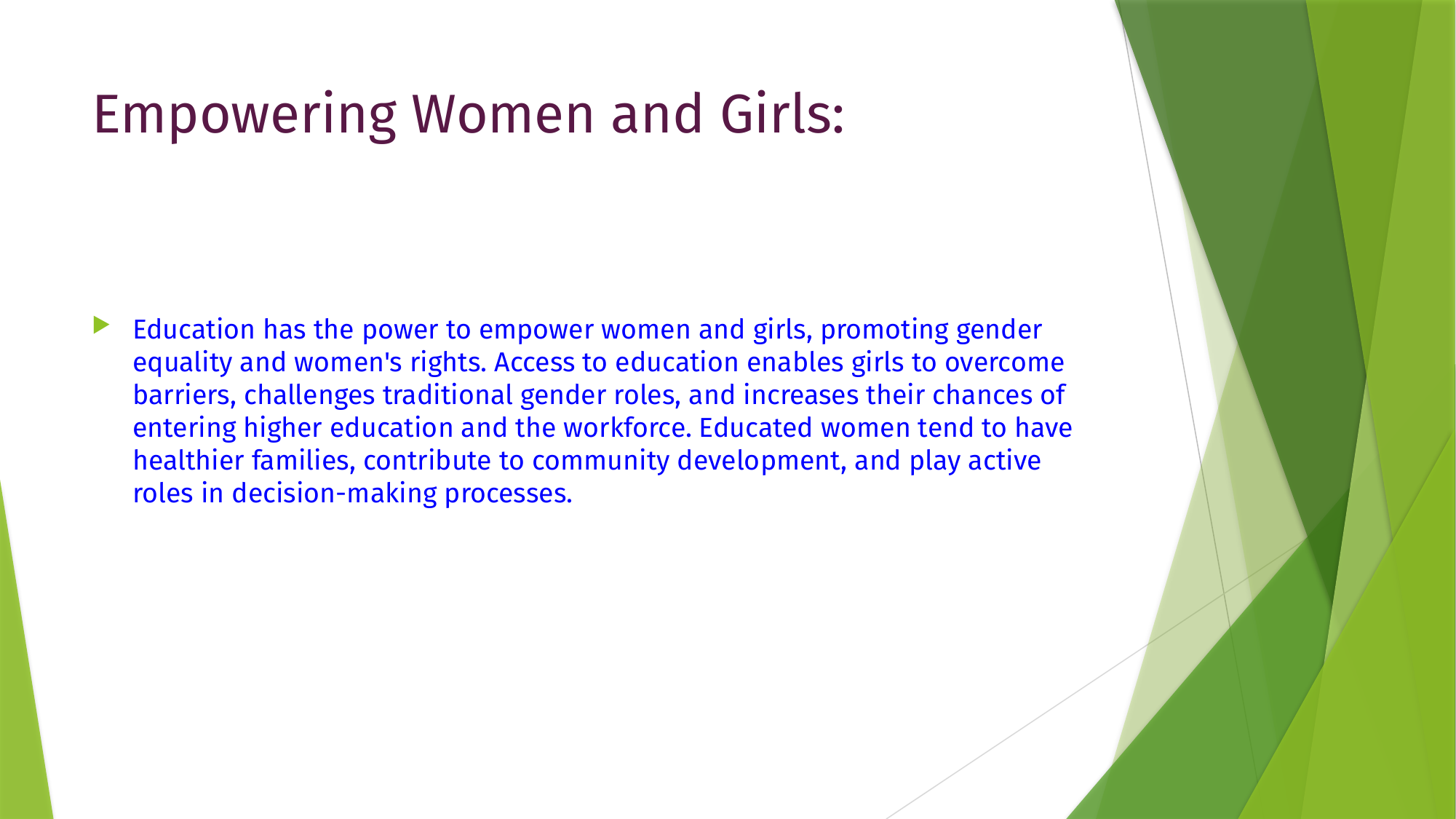

# Empowering Women and Girls:

Education has the power to empower women and girls, promoting gender equality and women's rights. Access to education enables girls to overcome barriers, challenges traditional gender roles, and increases their chances of entering higher education and the workforce. Educated women tend to have healthier families, contribute to community development, and play active roles in decision-making processes.